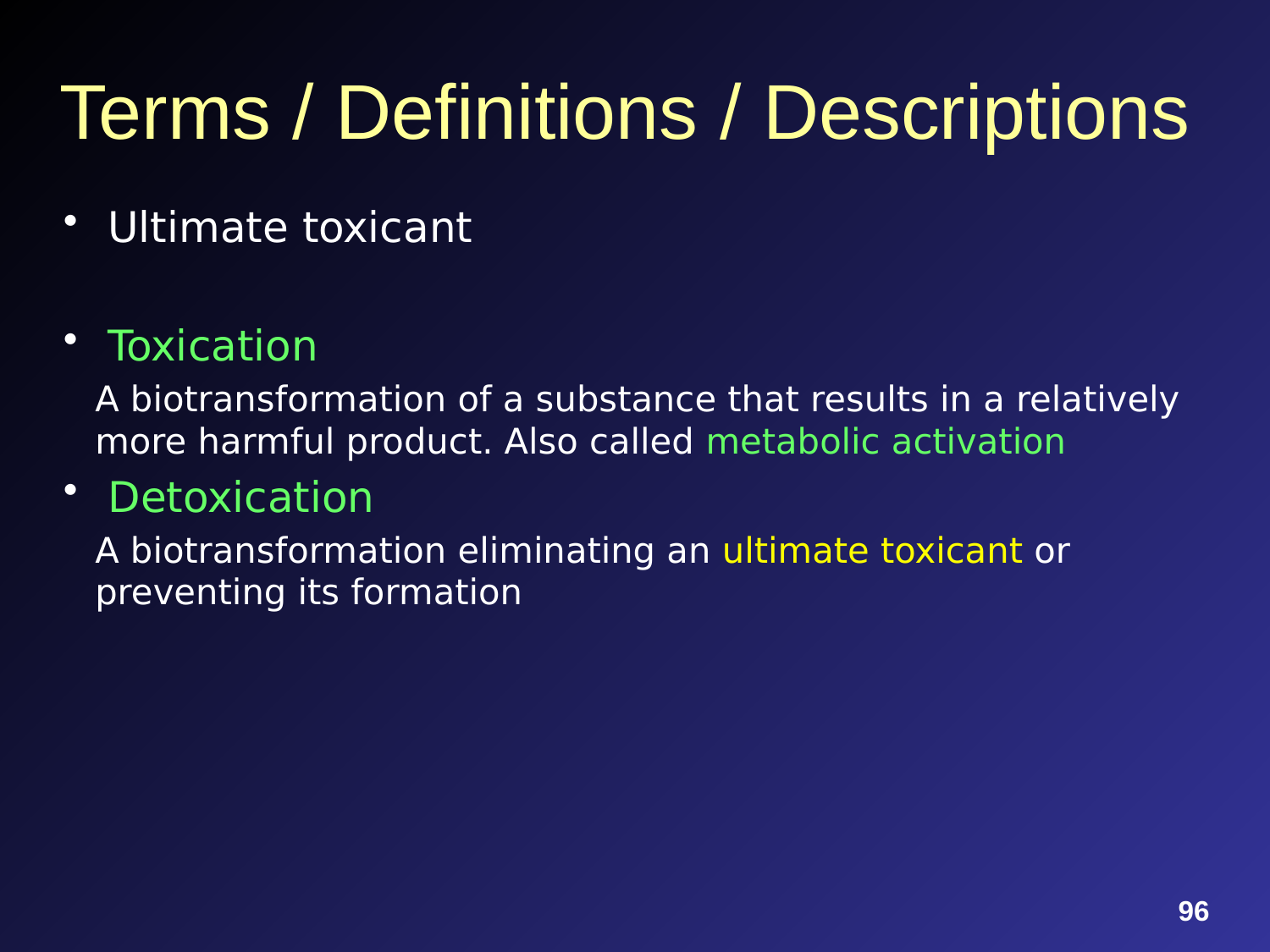

# Terms / Definitions / Descriptions
 Ultimate toxicant

 Toxication
A biotransformation of a substance that results in a relatively more harmful product. Also called metabolic activation
 Detoxication
A biotransformation eliminating an ultimate toxicant or preventing its formation
96